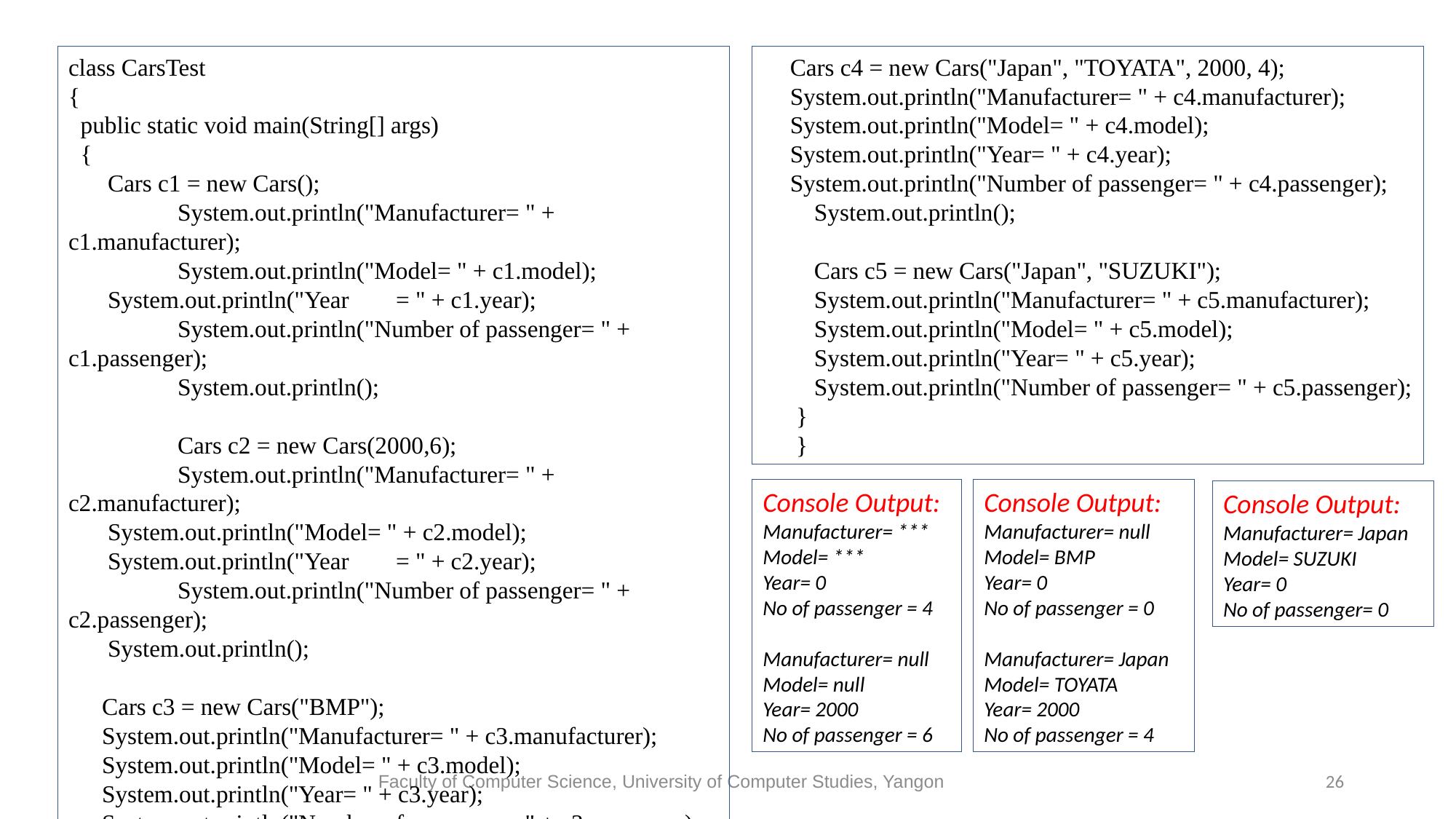

class CarsTest
{
  public static void main(String[] args)
  {
  Cars c1 = new Cars();
	System.out.println("Manufacturer= " + c1.manufacturer);
	System.out.println("Model= " + c1.model);
  System.out.println("Year	= " + c1.year);
	System.out.println("Number of passenger= " + c1.passenger);
	System.out.println();

	Cars c2 = new Cars(2000,6);
	System.out.println("Manufacturer= " + c2.manufacturer);
  System.out.println("Model= " + c2.model);
  System.out.println("Year	= " + c2.year);
	System.out.println("Number of passenger= " + c2.passenger);
  System.out.println();

 Cars c3 = new Cars("BMP");
 System.out.println("Manufacturer= " + c3.manufacturer);
 System.out.println("Model= " + c3.model);
 System.out.println("Year= " + c3.year);
 System.out.println("Number of passenger= " + c3.passenger);
 System.out.println();
Cars c4 = new Cars("Japan", "TOYATA", 2000, 4);
System.out.println("Manufacturer= " + c4.manufacturer);
System.out.println("Model= " + c4.model);
System.out.println("Year= " + c4.year);
System.out.println("Number of passenger= " + c4.passenger);
    System.out.println();

    Cars c5 = new Cars("Japan", "SUZUKI");
    System.out.println("Manufacturer= " + c5.manufacturer);
    System.out.println("Model= " + c5.model);
    System.out.println("Year= " + c5.year);
    System.out.println("Number of passenger= " + c5.passenger);
 }
 }
Console Output:
Manufacturer= ***
Model= ***
Year= 0
No of passenger = 4

Manufacturer= null
Model= null
Year= 2000
No of passenger = 6
Console Output:
Manufacturer= null
Model= BMP
Year= 0
No of passenger = 0

Manufacturer= Japan
Model= TOYATA
Year= 2000
No of passenger = 4
Console Output:
Manufacturer= Japan
Model= SUZUKI
Year= 0
No of passenger= 0
Faculty of Computer Science, University of Computer Studies, Yangon
26